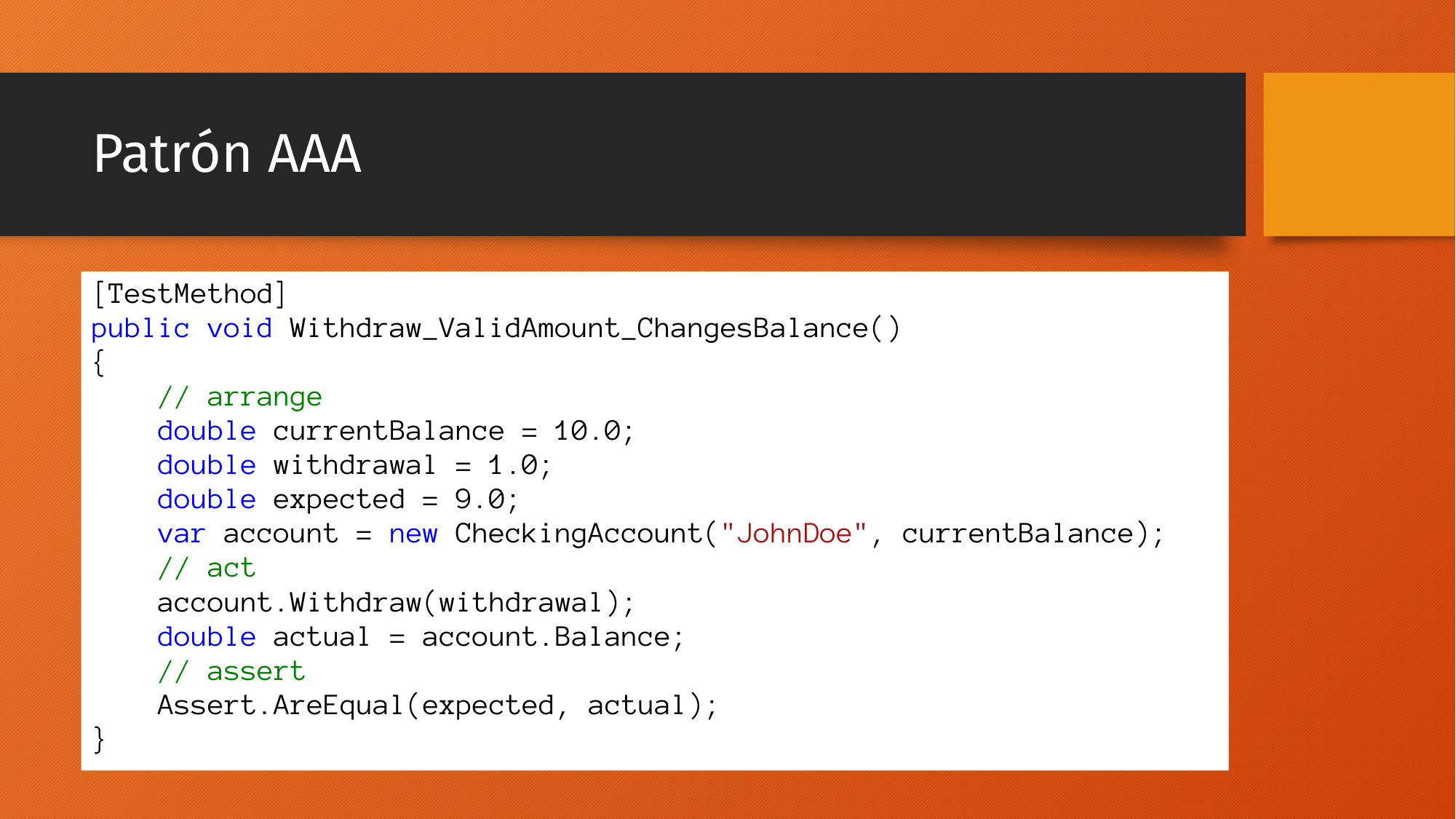

# Patrón AAA
[TestMethod]
public void Withdraw_ValidAmount_ChangesBalance()
{
    // arrange
    double currentBalance = 10.0;
    double withdrawal = 1.0;
    double expected = 9.0;
    var account = new CheckingAccount("JohnDoe", currentBalance);
    // act
    account.Withdraw(withdrawal);
    double actual = account.Balance;
    // assert
    Assert.AreEqual(expected, actual);
}